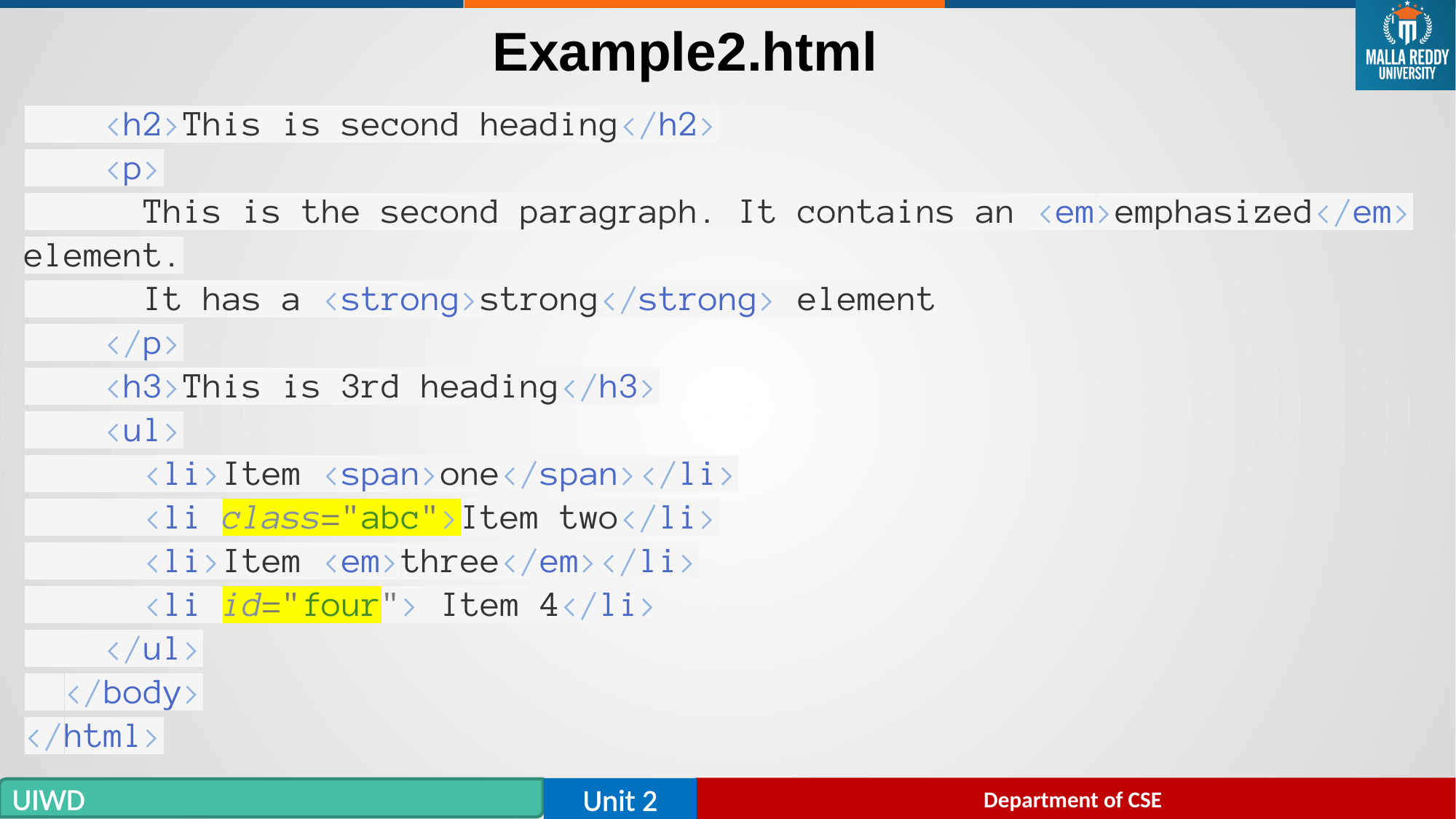

# Example2.html
    <h2>This is second heading</h2>
    <p>
      This is the second paragraph. It contains an <em>emphasized</em> element.
      It has a <strong>strong</strong> element
    </p>
    <h3>This is 3rd heading</h3>
    <ul>
      <li>Item <span>one</span></li>
      <li class="abc">Item two</li>
      <li>Item <em>three</em></li>
      <li id="four"> Item 4</li>
    </ul>
  </body>
</html>